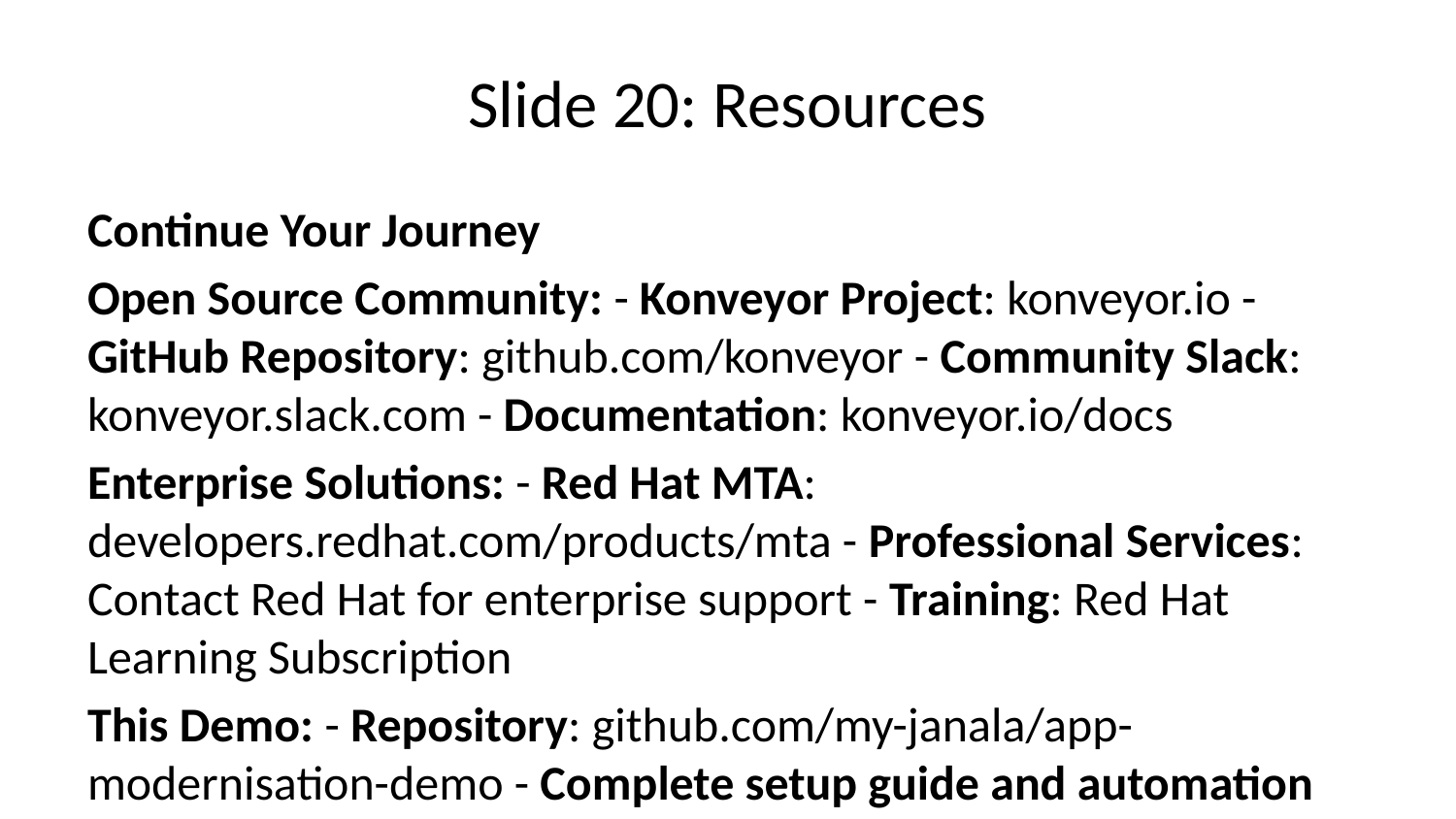

# Slide 20: Resources
Continue Your Journey
Open Source Community: - Konveyor Project: konveyor.io - GitHub Repository: github.com/konveyor - Community Slack: konveyor.slack.com - Documentation: konveyor.io/docs
Enterprise Solutions: - Red Hat MTA: developers.redhat.com/products/mta - Professional Services: Contact Red Hat for enterprise support - Training: Red Hat Learning Subscription
This Demo: - Repository: github.com/my-janala/app-modernisation-demo - Complete setup guide and automation included